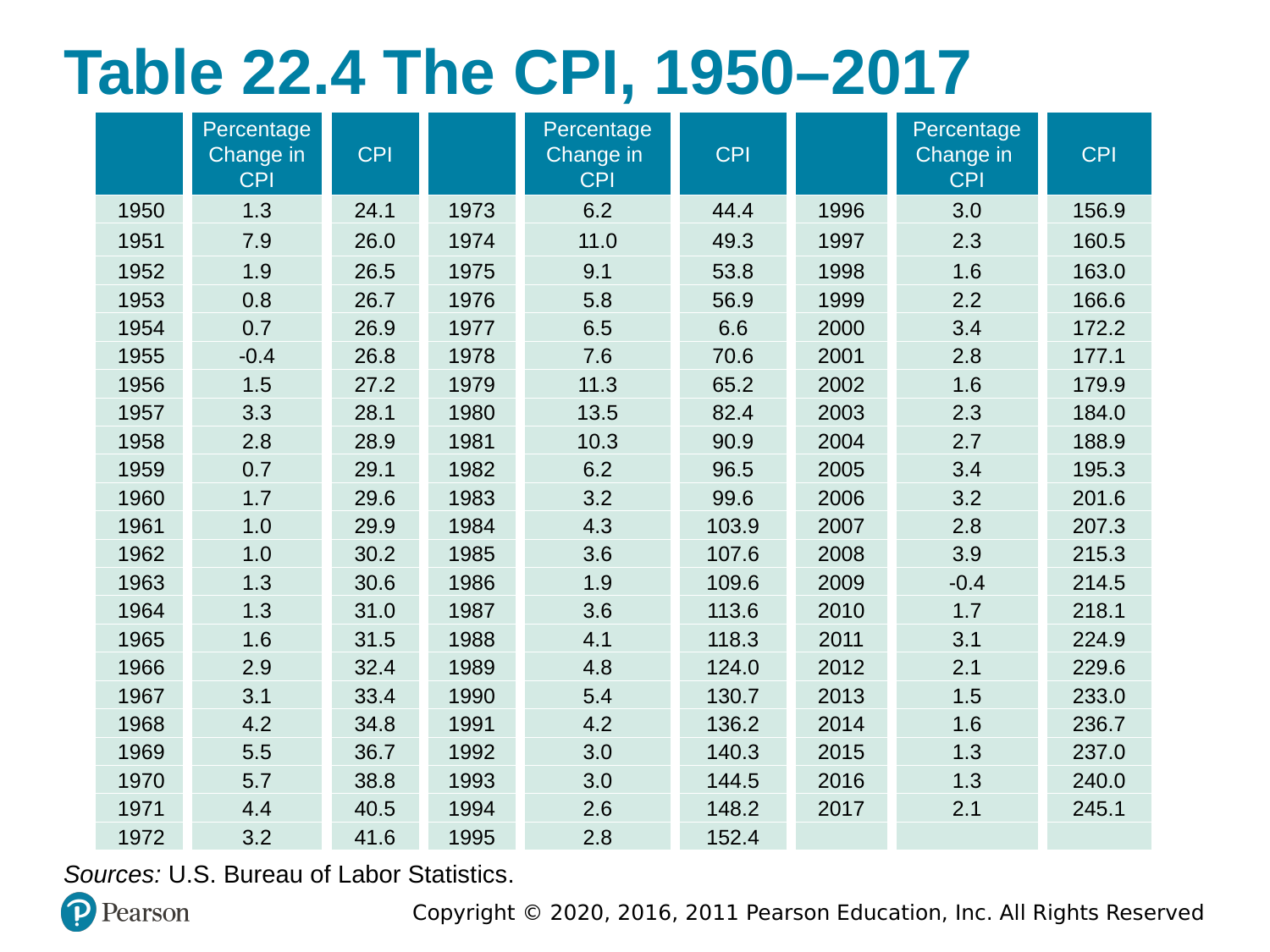

# Table 22.4 The CPI, 1950–2017
| Blank | Percentage Change in CPI | CPI | Blank | Percentage Change in CPI | CPI | Blank | Percentage Change in CPI | CPI |
| --- | --- | --- | --- | --- | --- | --- | --- | --- |
| 1950 | 1.3 | 24.1 | 1973 | 6.2 | 44.4 | 1996 | 3.0 | 156.9 |
| 1951 | 7.9 | 26.0 | 1974 | 11.0 | 49.3 | 1997 | 2.3 | 160.5 |
| 1952 | 1.9 | 26.5 | 1975 | 9.1 | 53.8 | 1998 | 1.6 | 163.0 |
| 1953 | 0.8 | 26.7 | 1976 | 5.8 | 56.9 | 1999 | 2.2 | 166.6 |
| 1954 | 0.7 | 26.9 | 1977 | 6.5 | 6.6 | 2000 | 3.4 | 172.2 |
| 1955 | -0.4 | 26.8 | 1978 | 7.6 | 70.6 | 2001 | 2.8 | 177.1 |
| 1956 | 1.5 | 27.2 | 1979 | 11.3 | 65.2 | 2002 | 1.6 | 179.9 |
| 1957 | 3.3 | 28.1 | 1980 | 13.5 | 82.4 | 2003 | 2.3 | 184.0 |
| 1958 | 2.8 | 28.9 | 1981 | 10.3 | 90.9 | 2004 | 2.7 | 188.9 |
| 1959 | 0.7 | 29.1 | 1982 | 6.2 | 96.5 | 2005 | 3.4 | 195.3 |
| 1960 | 1.7 | 29.6 | 1983 | 3.2 | 99.6 | 2006 | 3.2 | 201.6 |
| 1961 | 1.0 | 29.9 | 1984 | 4.3 | 103.9 | 2007 | 2.8 | 207.3 |
| 1962 | 1.0 | 30.2 | 1985 | 3.6 | 107.6 | 2008 | 3.9 | 215.3 |
| 1963 | 1.3 | 30.6 | 1986 | 1.9 | 109.6 | 2009 | -0.4 | 214.5 |
| 1964 | 1.3 | 31.0 | 1987 | 3.6 | 113.6 | 2010 | 1.7 | 218.1 |
| 1965 | 1.6 | 31.5 | 1988 | 4.1 | 118.3 | 2011 | 3.1 | 224.9 |
| 1966 | 2.9 | 32.4 | 1989 | 4.8 | 124.0 | 2012 | 2.1 | 229.6 |
| 1967 | 3.1 | 33.4 | 1990 | 5.4 | 130.7 | 2013 | 1.5 | 233.0 |
| 1968 | 4.2 | 34.8 | 1991 | 4.2 | 136.2 | 2014 | 1.6 | 236.7 |
| 1969 | 5.5 | 36.7 | 1992 | 3.0 | 140.3 | 2015 | 1.3 | 237.0 |
| 1970 | 5.7 | 38.8 | 1993 | 3.0 | 144.5 | 2016 | 1.3 | 240.0 |
| 1971 | 4.4 | 40.5 | 1994 | 2.6 | 148.2 | 2017 | 2.1 | 245.1 |
| 1972 | 3.2 | 41.6 | 1995 | 2.8 | 152.4 | Blank | Blank | Blank |
Sources: U.S. Bureau of Labor Statistics.